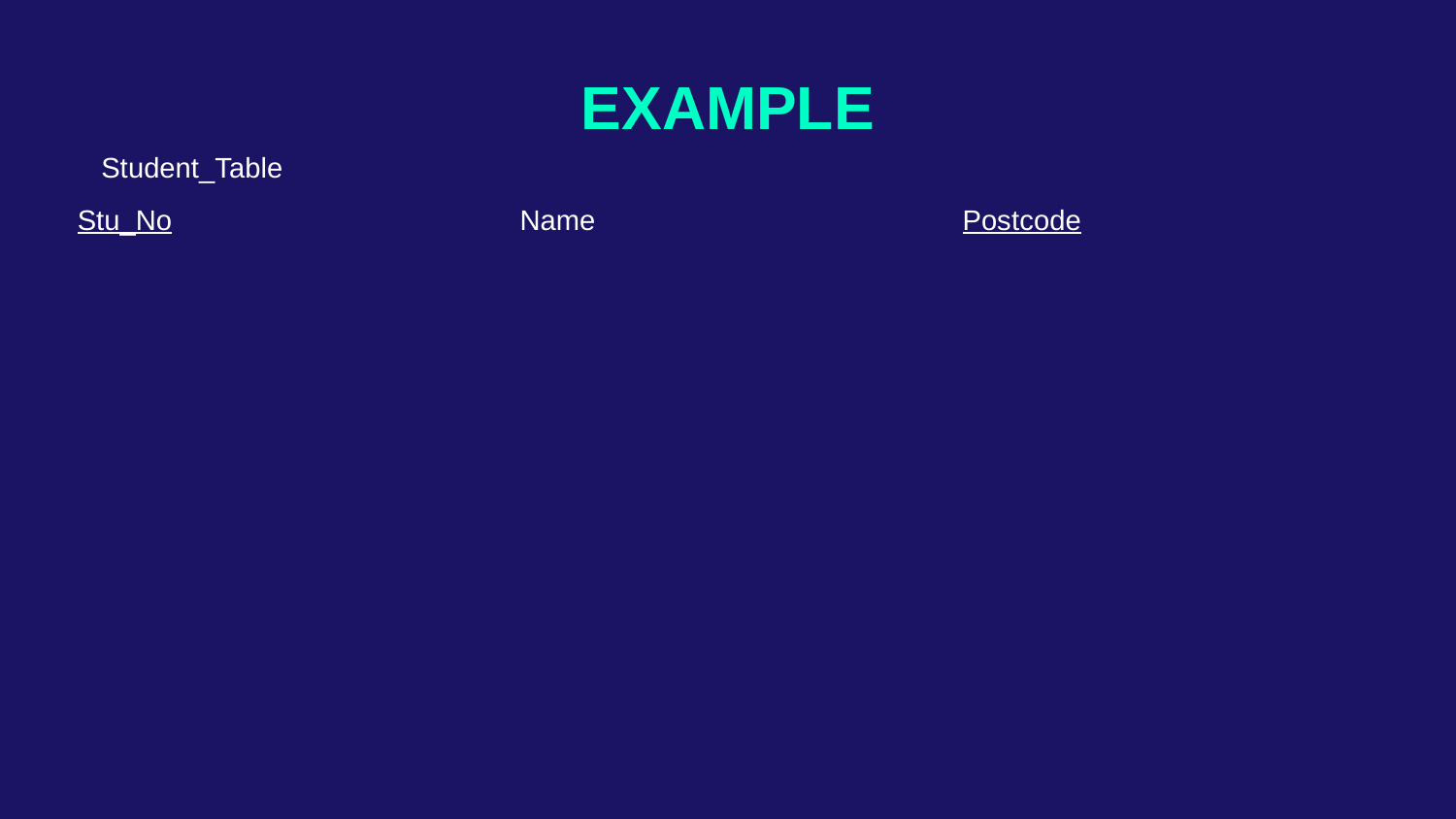

# EXAMPLE
Student_Table
| Stu\_No | Name | Postcode |
| --- | --- | --- |
| 11 | Sourav | 40000 |
| 12 | Shiran | 31000 |
| 13 | Kishon | 90000 |
| 14 | Stephan | 00800 |
| 15 | Biet | 20400 |